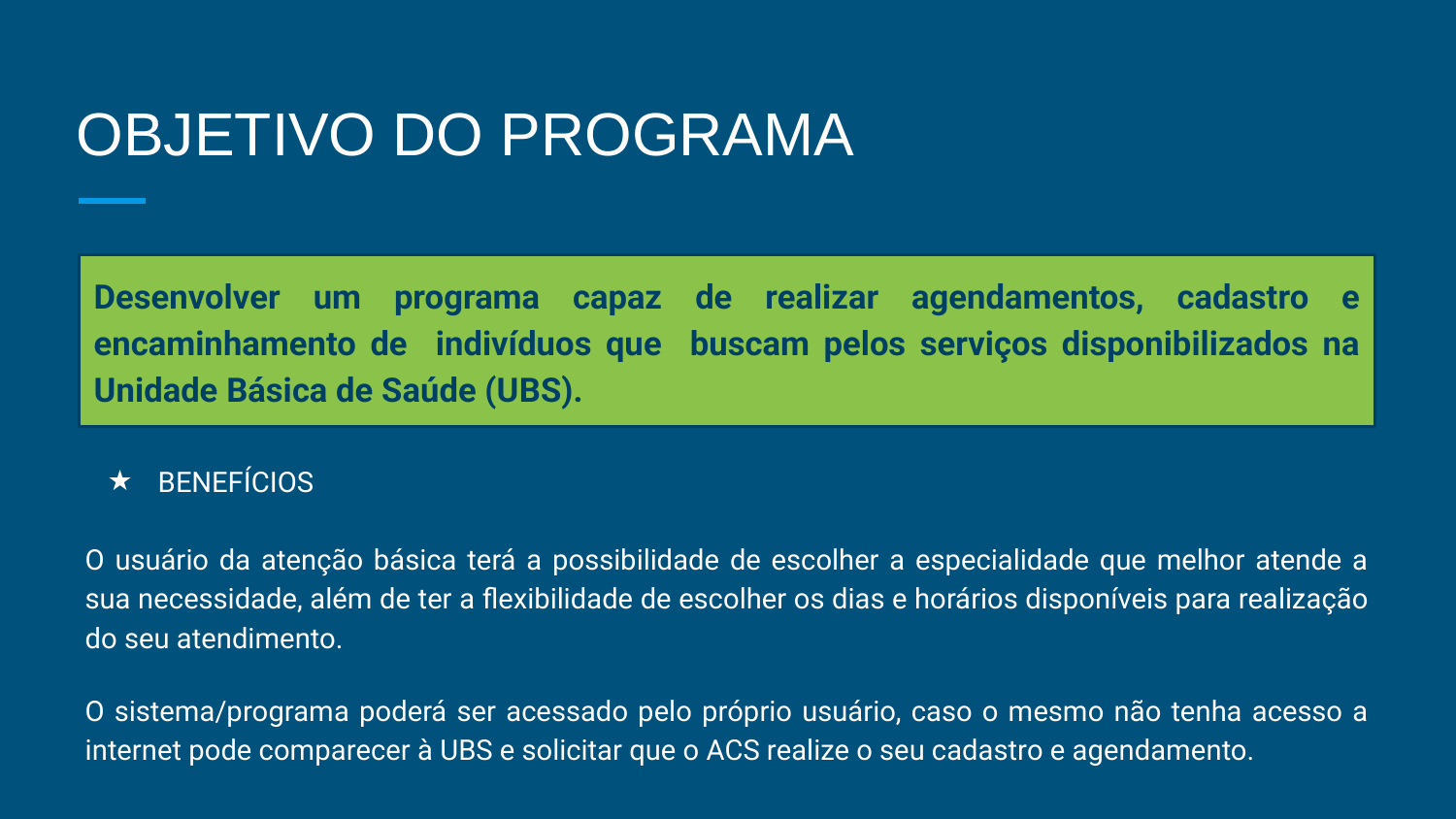

# OBJETIVO DO PROGRAMA
Desenvolver um programa capaz de realizar agendamentos, cadastro e encaminhamento de  indivíduos que  buscam pelos serviços disponibilizados na Unidade Básica de Saúde (UBS).

BENEFÍCIOS

O usuário da atenção básica terá a possibilidade de escolher a especialidade que melhor atende a sua necessidade, além de ter a flexibilidade de escolher os dias e horários disponíveis para realização do seu atendimento.

O sistema/programa poderá ser acessado pelo próprio usuário, caso o mesmo não tenha acesso a internet pode comparecer à UBS e solicitar que o ACS realize o seu cadastro e agendamento.